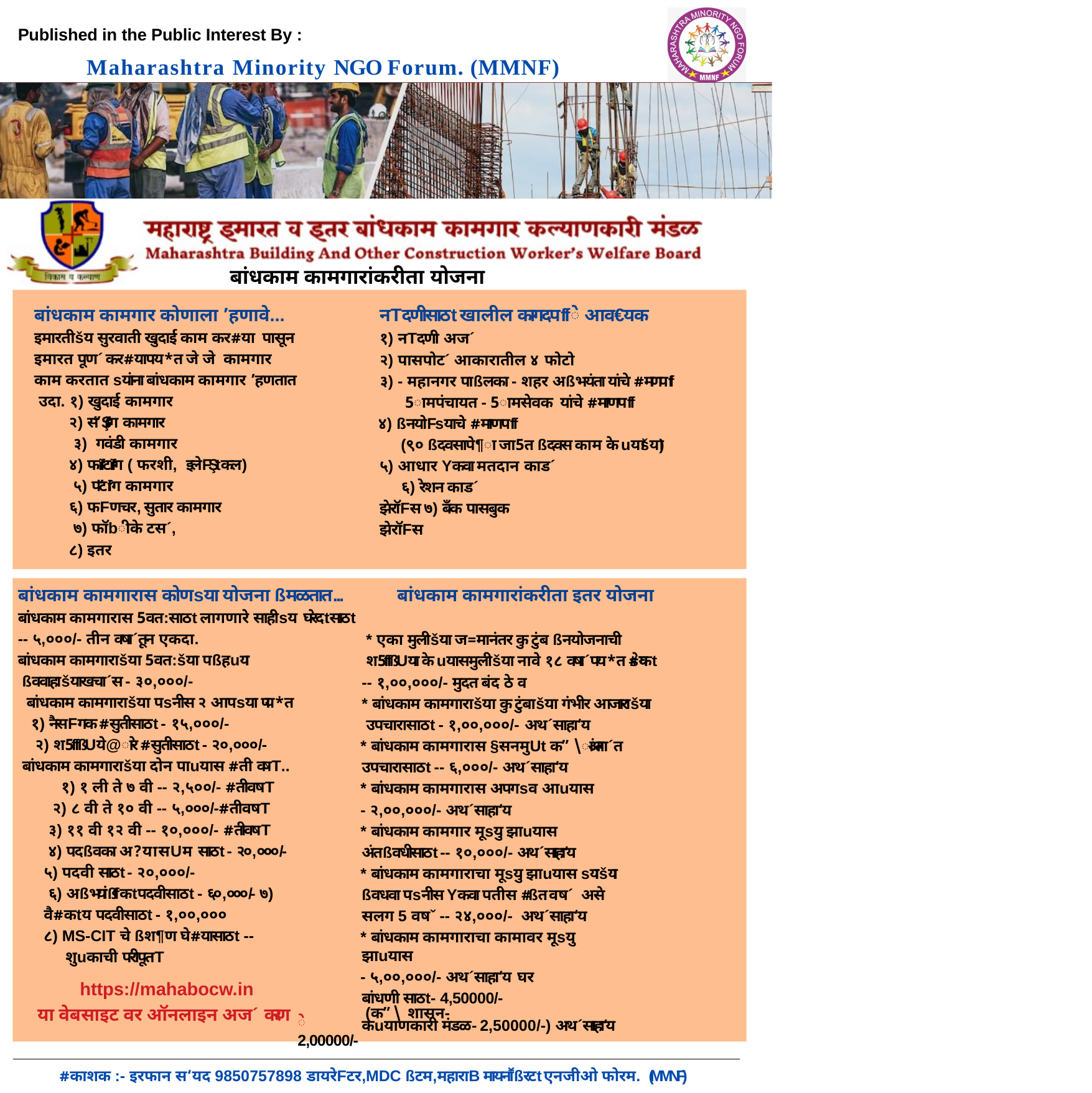

Published in the Public Interest By :
Maharashtra Minority NGO Forum. (MMNF)

बांधकाम कामगारांकरीता योजना

बांधकाम कामगार कोणाला ’हणावे...  इमारतीšय सुरवाती खुदाई काम कर#या  पासून इमारत पूण´ कर#यापय*त जे जे  कामगार
काम करतात sयांना बांधकाम कामगार ’हणतात  उदा. १) खुदाई कामगार
२) स”Şfiग कामगार  ३)  गवंडी कामगार
४) फfiटfiग ( फरशी,  इलेFŞtकल) ५) प”टfiग कामगार
६) फFणचर, सुतार कामगार  ७) फॉbीके टस´,
८) इतर
नTदणीसाठt खालील कागदपffे आव€यक
१) नTदणी अज´
२) पासपोट´ आकारातील ४ फोटो
३) - महानगर पाßलका - शहर अßभयंता यांचे #माणपff  5ामपंचायत - 5ामसेवक यांचे #माणपff
४) ßनयोFsयाचे #माणपff
(९० ßदवसापे¶ा जा5त ßदवस काम के uयाšया)  ५) आधार Yकवा मतदान काड´
६) रेशन काड´  झेरॉFस ७) बँक  पासबुक झेरॉFस

बांधकाम कामगारास कोणsया योजना ßमळतात...  बांधकाम कामगारास 5वत:साठt लागणारे साहीsय  घरेदtसाठt -- ५,०००/- तीन वषा´तून एकदा.
बांधकाम कामगाराšया 5वत:šया पßहuया  ßववाहाšयाखचा´स - ३०,०००/-
बांधकाम कामगाराšया पsनीस २ आपsया पय*त  १) नैसFगक #सुतीसाठt - १५,०००/-
२) श5ffßUये@ारे #सुतीसाठt - २०,०००/-  बांधकाम कामगाराšया दोन पाuयास #ती वषT..
१) १ ली ते ७ वी -- २,५००/- #तीवषT  २) ८ वी ते १० वी -- ५,०००/-#तीवषT  ३) ११ वी १२ वी -- १०,०००/- #तीवषT
४) पदßवका अ?यासUम साठt - २०,०००/-  ५) पदवी साठt - २०,०००/-
६) अßभयांßffकt पदवीसाठt - ६०,०००/-  ७) वै#कtय पदवीसाठt - १,००,०००
८) MS-CIT चे ßश¶ण घे#यासाठt --
शुuकाची परीपूतT
बांधकाम कामगारांकरीता इतर योजना
* एका मुलीšया ज=मानंतर कु टुंब ßनयोजनाची  श5ffßUया के uयासमुलीšया नावे १८ वषा´पय*त  #sयेकt
-- १,००,०००/- मुदत बंद ठे व
* बांधकाम कामगाराšया कु टुंबाšया गंभीर आजाराšया  उपचारासाठt - १,००,०००/- अथ´साहा‘य
* बांधकाम कामगारास §सनमुUt क”  \ाअंतग´त उपचारासाठt -- ६,०००/- अथ´साहा‘य
* बांधकाम कामगारास अपगsव आuयास
- २,००,०००/- अथ´साहा‘य
* बांधकाम कामगार मूsयु झाuयास  अंतßवधीसाठt -- १०,०००/- अथ´साहा‘य
* बांधकाम कामगाराचा मूsयु झाuयास sयाšया  ßवधवा पsनीस Yकवा पतीस #ßत वष´  असे सलग 5 वषˇ -- २४,०००/-  अथ´साहा‘य
* बांधकाम कामगाराचा कामावर मूsयु झाuयास
- ५,००,०००/- अथ´साहा‘य  घर बांधणी साठt- 4,50000/-
https://mahabocw.in
े	(क” \ शासन- 2,00000/-
या वेबसाइट वर ऑनलाइन अज´ करण
कuयाणकारी मंडळ- 2,50000/-) अथ´साहा‘य

#काशक :- इरफान स‘यद 9850757898 डायरेFटर,MDC ßटम,महाराB मायनाॕßरटt एनजीओ फोरम. (MMNF)